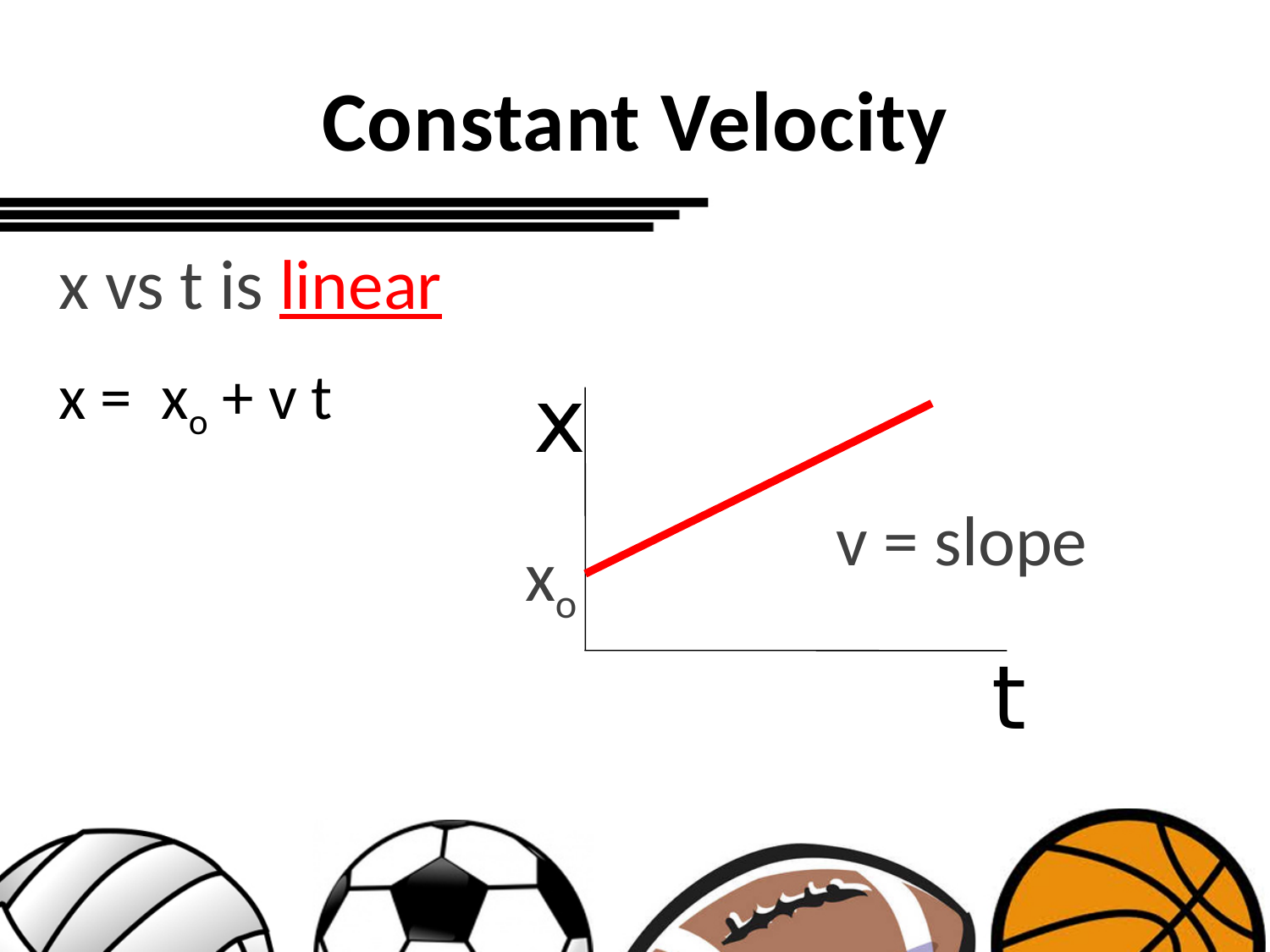

# Constant Velocity
x vs t is linear
x =  xo + v t
x

t

v = slope
xo